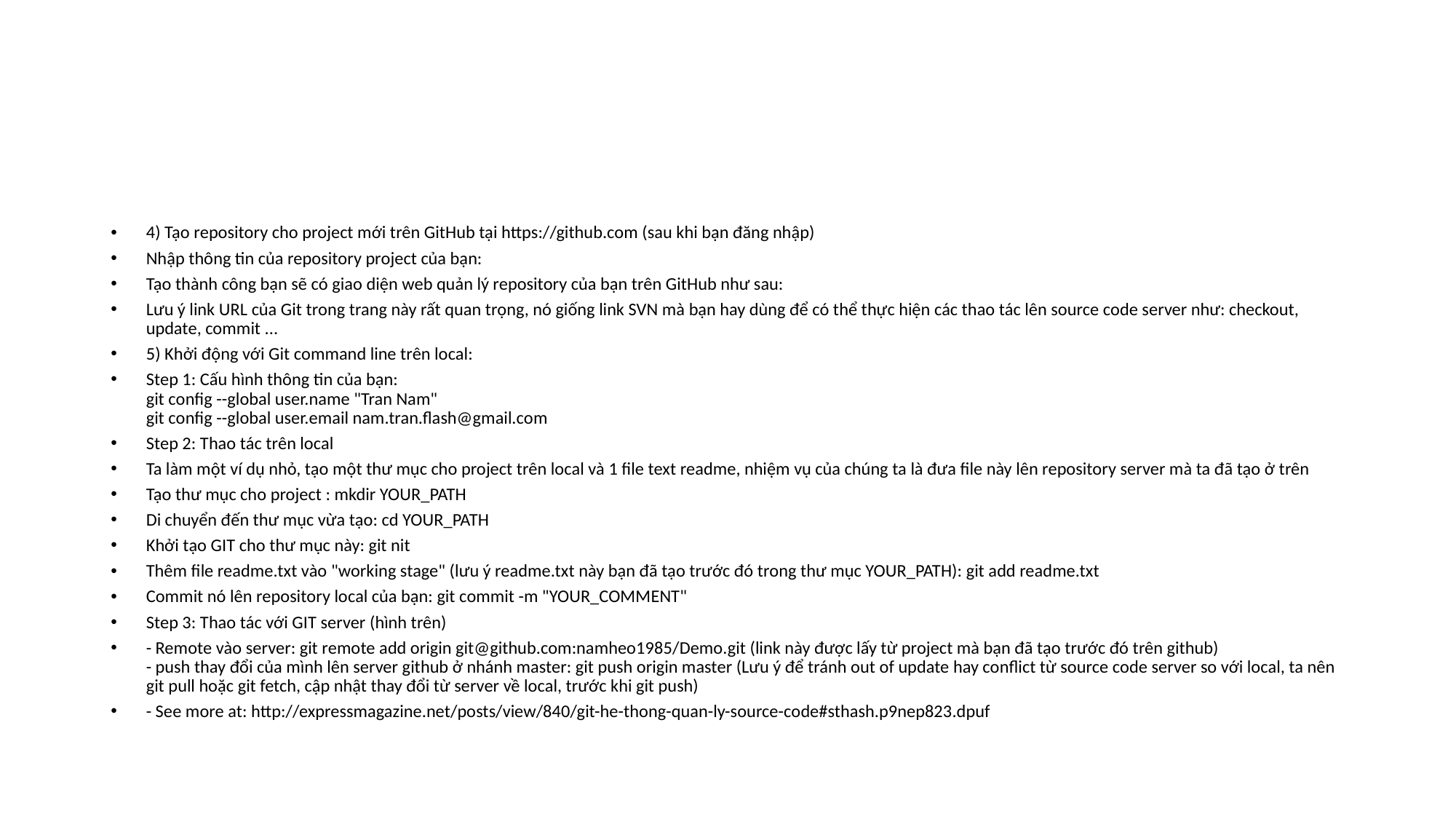

#
4) Tạo repository cho project mới trên GitHub tại https://github.com (sau khi bạn đăng nhập)
Nhập thông tin của repository project của bạn:
Tạo thành công bạn sẽ có giao diện web quản lý repository của bạn trên GitHub như sau:
Lưu ý link URL của Git trong trang này rất quan trọng, nó giống link SVN mà bạn hay dùng để có thể thực hiện các thao tác lên source code server như: checkout, update, commit ...
5) Khởi động với Git command line trên local:
Step 1: Cấu hình thông tin của bạn:
git config --global user.name "Tran Nam"
git config --global user.email nam.tran.flash@gmail.com
Step 2: Thao tác trên local
Ta làm một ví dụ nhỏ, tạo một thư mục cho project trên local và 1 file text readme, nhiệm vụ của chúng ta là đưa file này lên repository server mà ta đã tạo ở trên
Tạo thư mục cho project : mkdir YOUR_PATH
Di chuyển đến thư mục vừa tạo: cd YOUR_PATH
Khởi tạo GIT cho thư mục này: git nit
Thêm file readme.txt vào "working stage" (lưu ý readme.txt này bạn đã tạo trước đó trong thư mục YOUR_PATH): git add readme.txt
Commit nó lên repository local của bạn: git commit -m "YOUR_COMMENT"
Step 3: Thao tác với GIT server (hình trên)
- Remote vào server: git remote add origin git@github.com:namheo1985/Demo.git (link này được lấy từ project mà bạn đã tạo trước đó trên github)
- push thay đổi của mình lên server github ở nhánh master: git push origin master (Lưu ý để tránh out of update hay conflict từ source code server so với local, ta nên git pull hoặc git fetch, cập nhật thay đổi từ server về local, trước khi git push)
- See more at: http://expressmagazine.net/posts/view/840/git-he-thong-quan-ly-source-code#sthash.p9nep823.dpuf